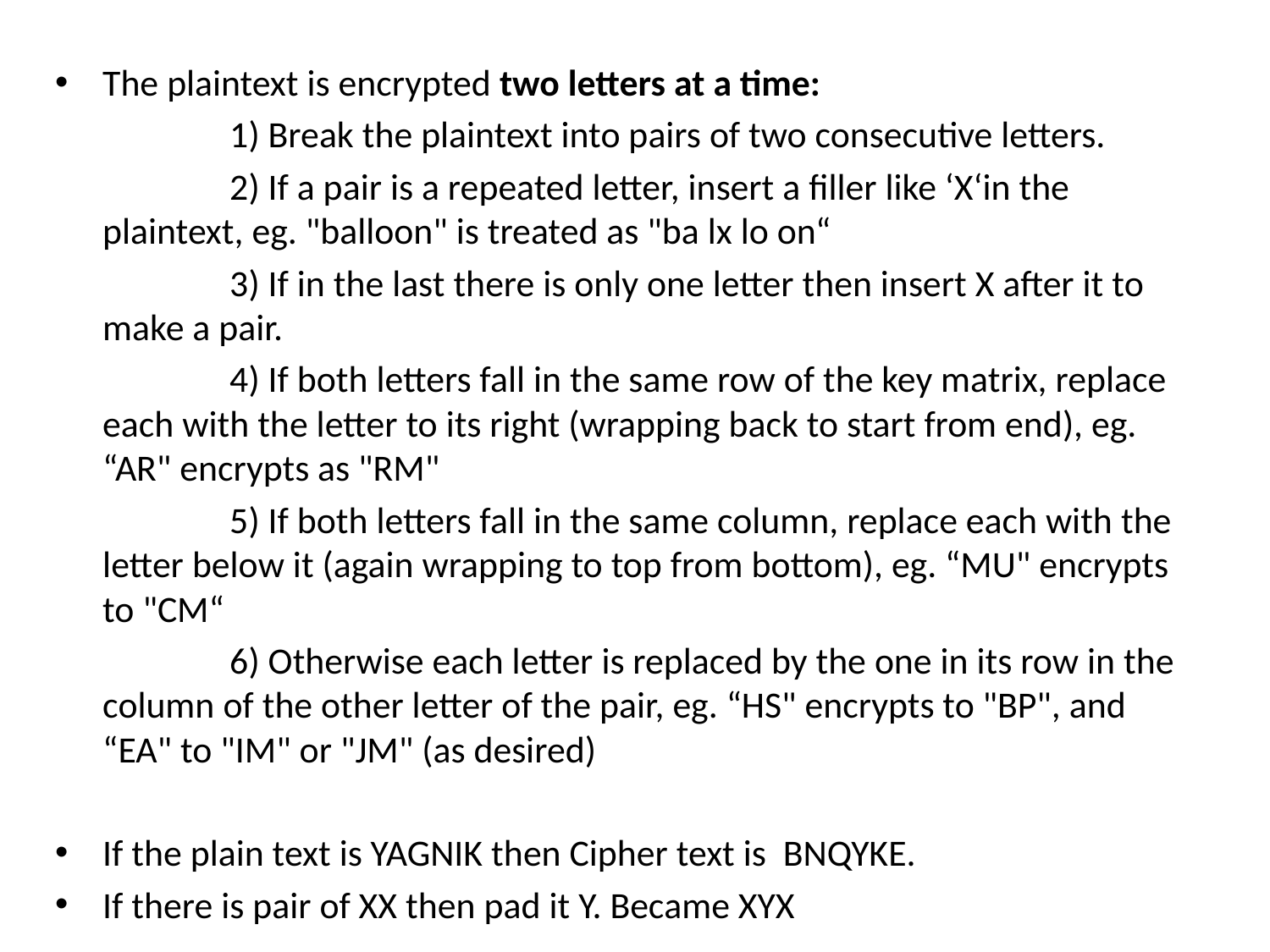

The plaintext is encrypted two letters at a time:
		1) Break the plaintext into pairs of two consecutive letters.
		2) If a pair is a repeated letter, insert a filler like ‘X‘in the plaintext, eg. "balloon" is treated as "ba lx lo on“
		3) If in the last there is only one letter then insert X after it to make a pair.
		4) If both letters fall in the same row of the key matrix, replace each with the letter to its right (wrapping back to start from end), eg. “AR" encrypts as "RM"
		5) If both letters fall in the same column, replace each with the letter below it (again wrapping to top from bottom), eg. “MU" encrypts to "CM“
		6) Otherwise each letter is replaced by the one in its row in the column of the other letter of the pair, eg. “HS" encrypts to "BP", and “EA" to "IM" or "JM" (as desired)

If the plain text is YAGNIK then Cipher text is  BNQYKE.
If there is pair of XX then pad it Y. Became XYX